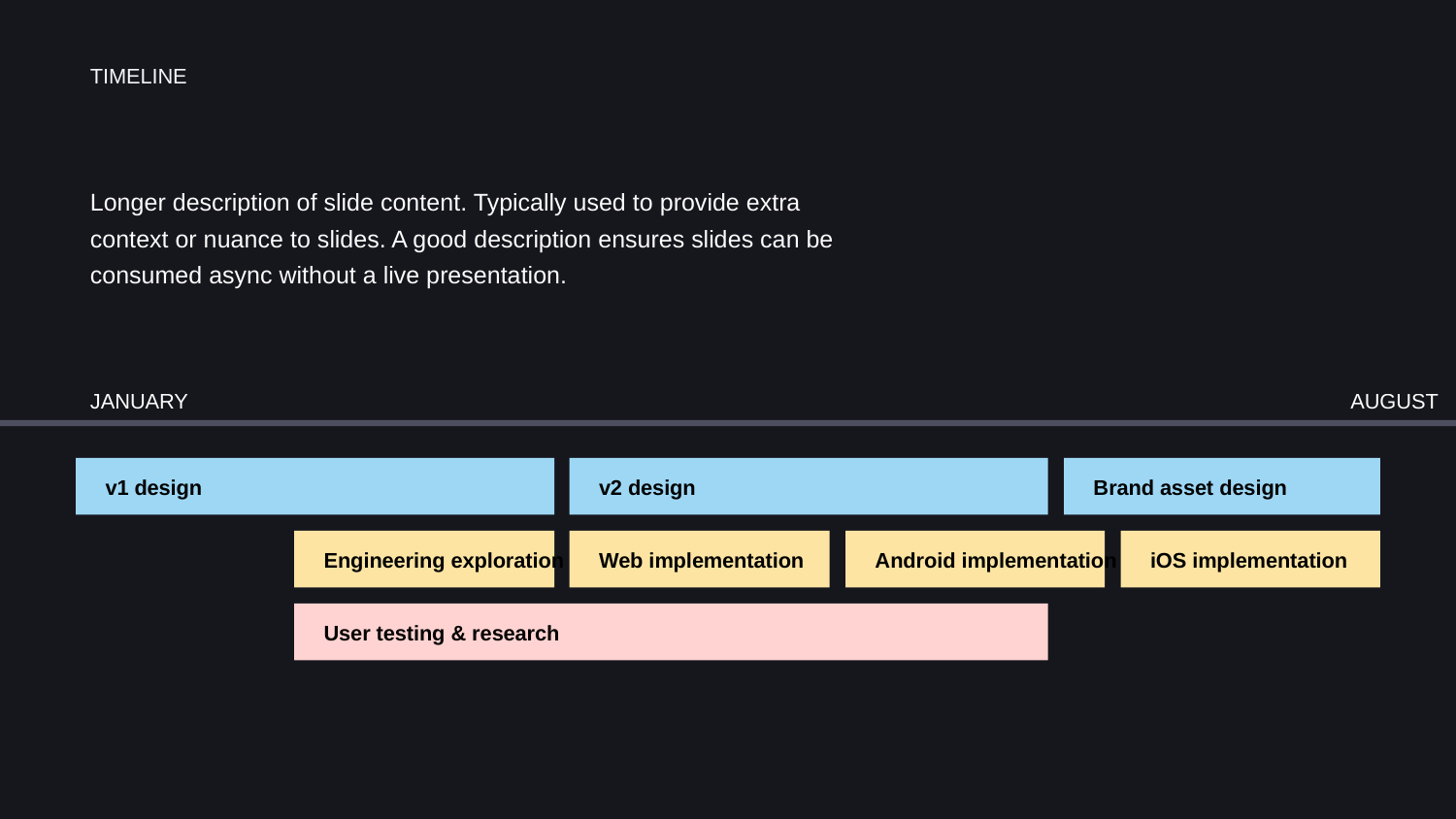

TIMELINE

Longer description of slide content. Typically used to provide extra context or nuance to slides. A good description ensures slides can be consumed async without a live presentation.

JANUARY
AUGUST

v1 design
v2 design
Brand asset design

Engineering exploration
Web implementation
Android implementation
iOS implementation

User testing & research